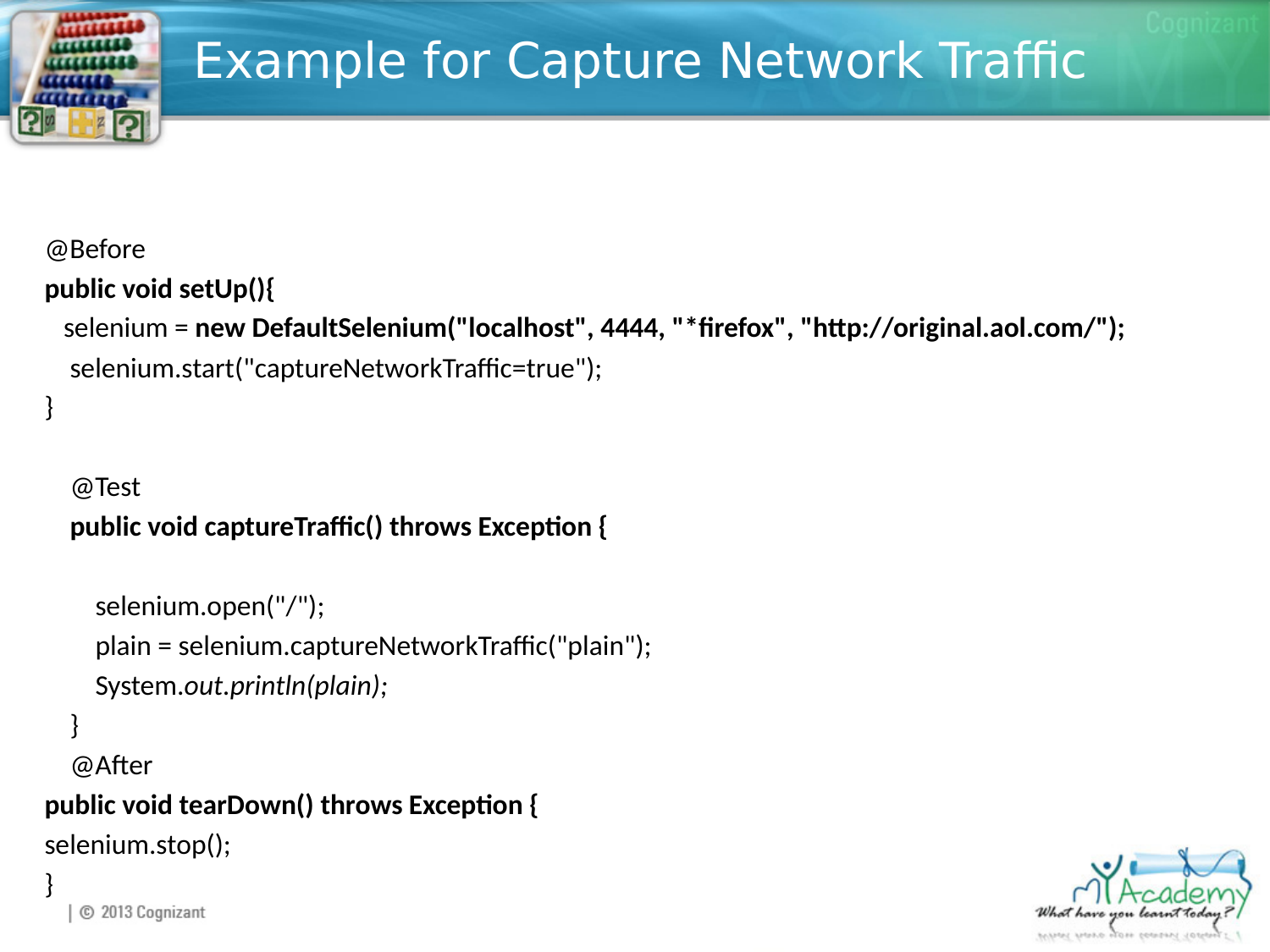

# Example for Capture Network Traffic
@Before
public void setUp(){
   selenium = new DefaultSelenium("localhost", 4444, "*firefox", "http://original.aol.com/");
    selenium.start("captureNetworkTraffic=true");
}

    @Test
    public void captureTraffic() throws Exception {

        selenium.open("/");
        plain = selenium.captureNetworkTraffic("plain");
        System.out.println(plain);
    }
    @After
public void tearDown() throws Exception {
selenium.stop();
}